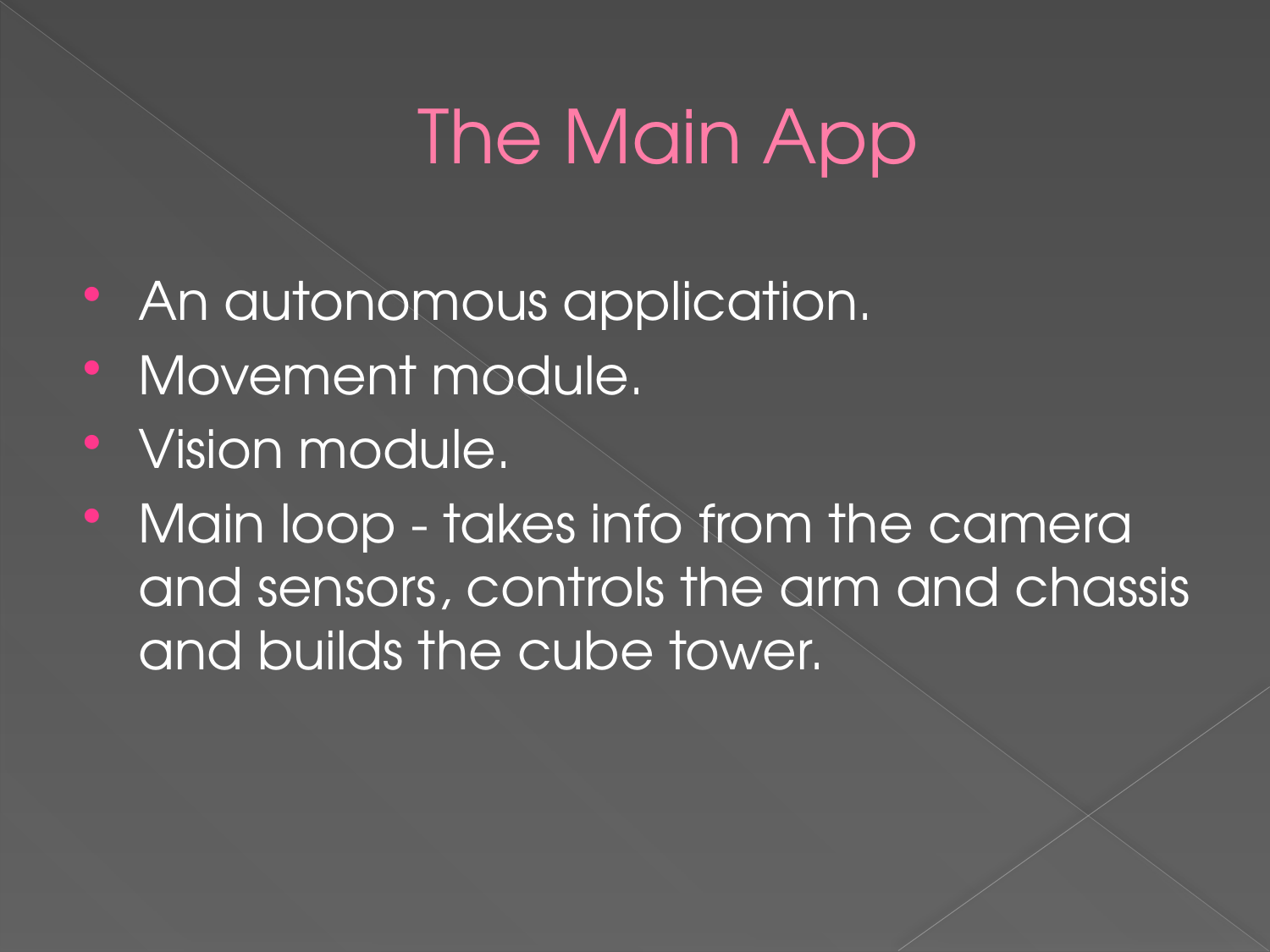

# The Main App
An autonomous application.
Movement module.
Vision module.
Main loop - takes info from the camera and sensors, controls the arm and chassis and builds the cube tower.